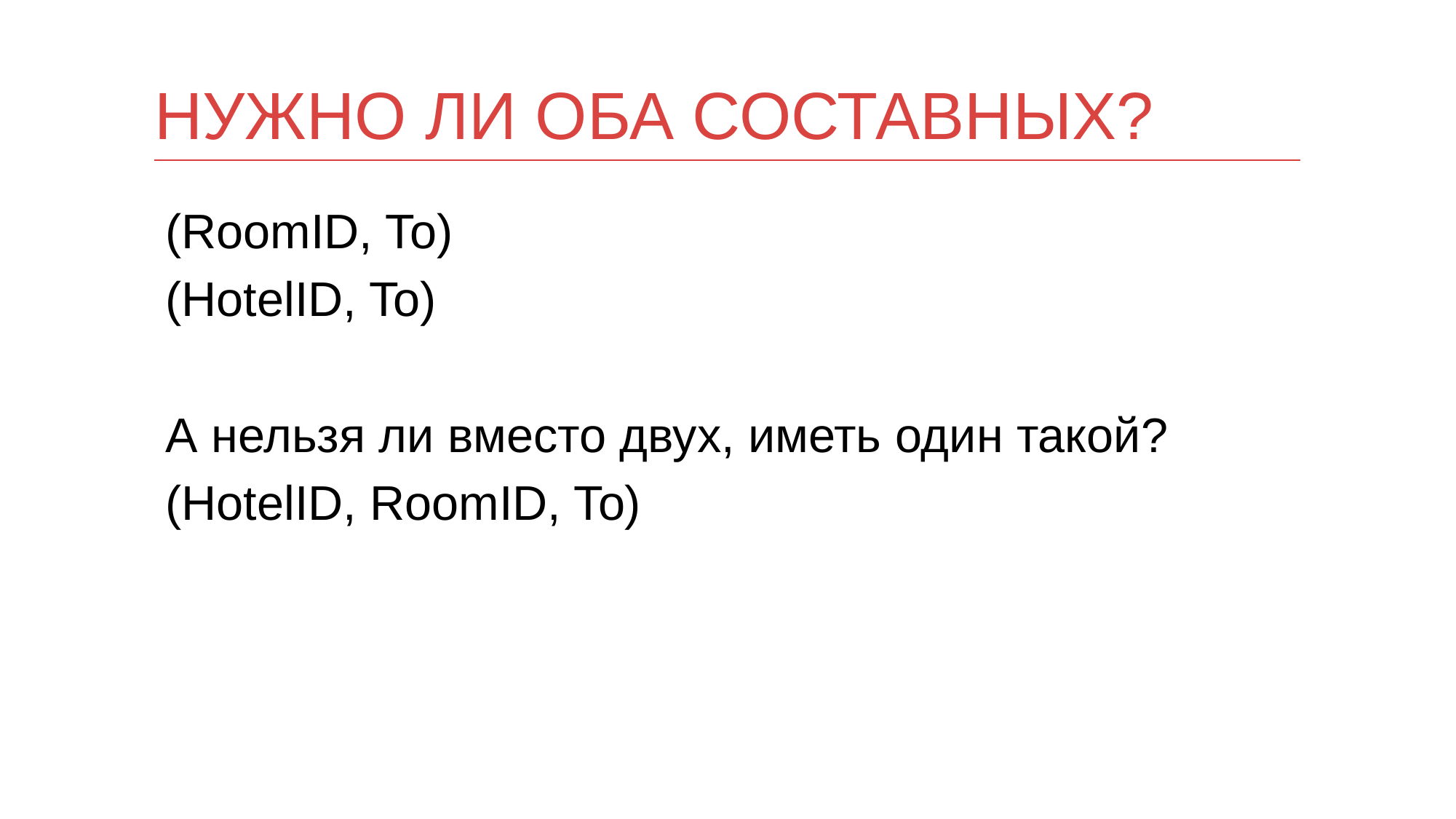

# Нужно ли оба составных?
(RoomID, To)
(HotelID, To)

А нельзя ли вместо двух, иметь один такой?
(HotelID, RoomID, To)